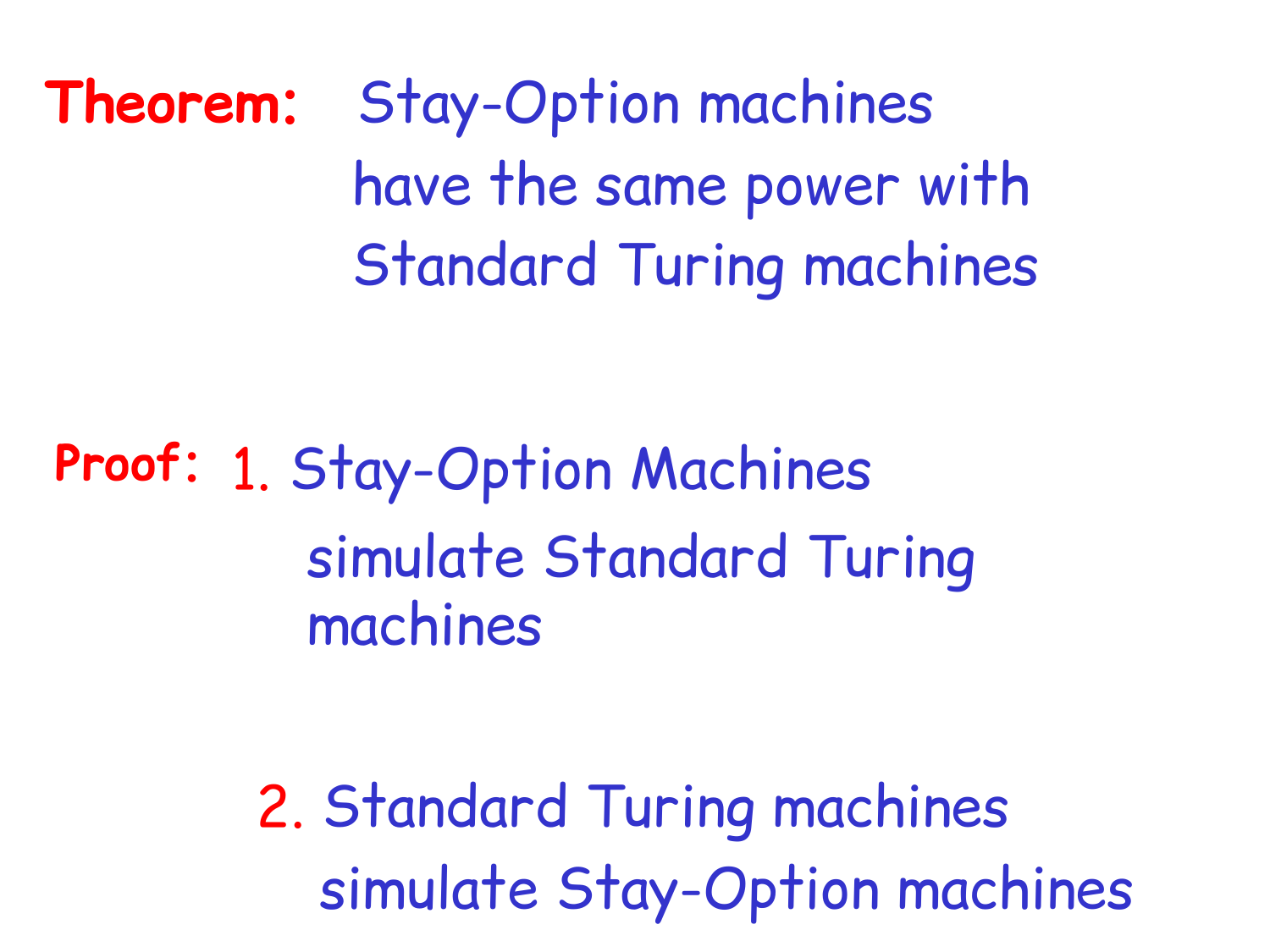

Theorem:	Stay-Option machines
have the same power with Standard Turing machines

Proof: 1. Stay-Option Machines
simulate Standard Turing machines

2. Standard Turing machines simulate Stay-Option machines